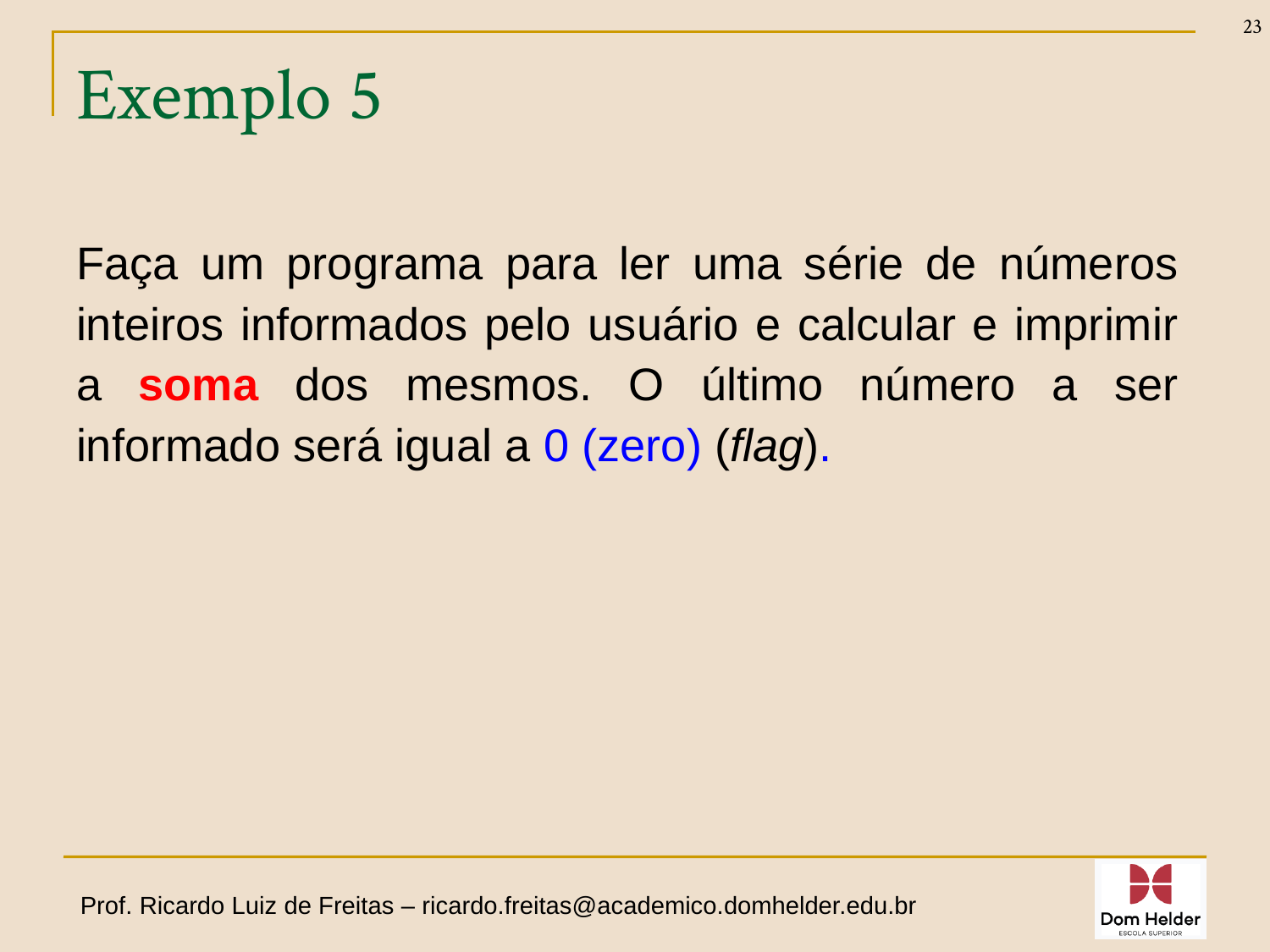

23
# Exemplo 5
Faça um programa para ler uma série de números inteiros informados pelo usuário e calcular e imprimir a soma dos mesmos. O último número a ser informado será igual a 0 (zero) (flag).